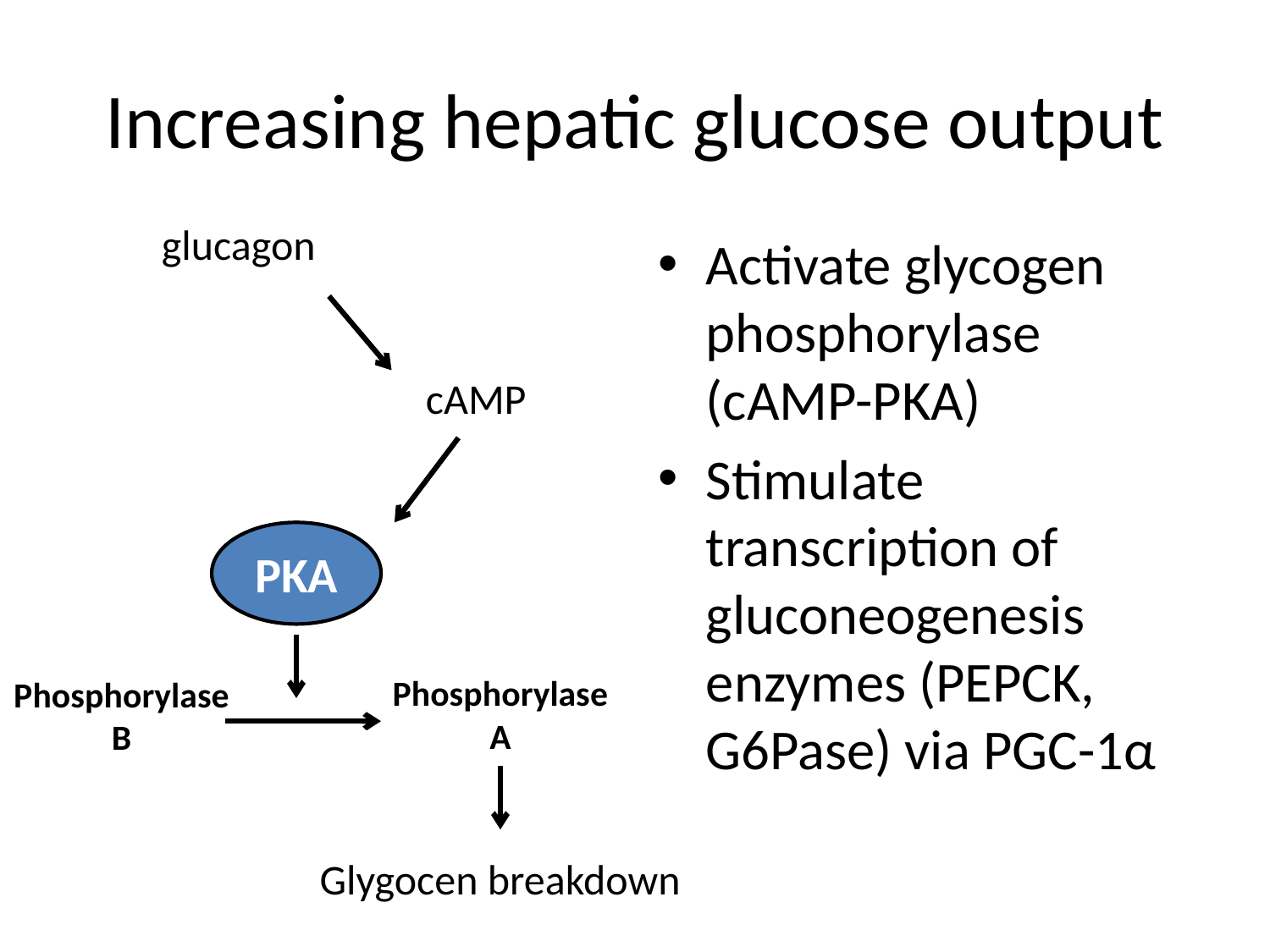

# Increasing hepatic glucose output
glucagon
Activate glycogen phosphorylase (cAMP-PKA)
Stimulate transcription of gluconeogenesis enzymes (PEPCK, G6Pase) via PGC-1α
cAMP
PKA
Phosphorylase A
Phosphorylase B
Glygocen breakdown